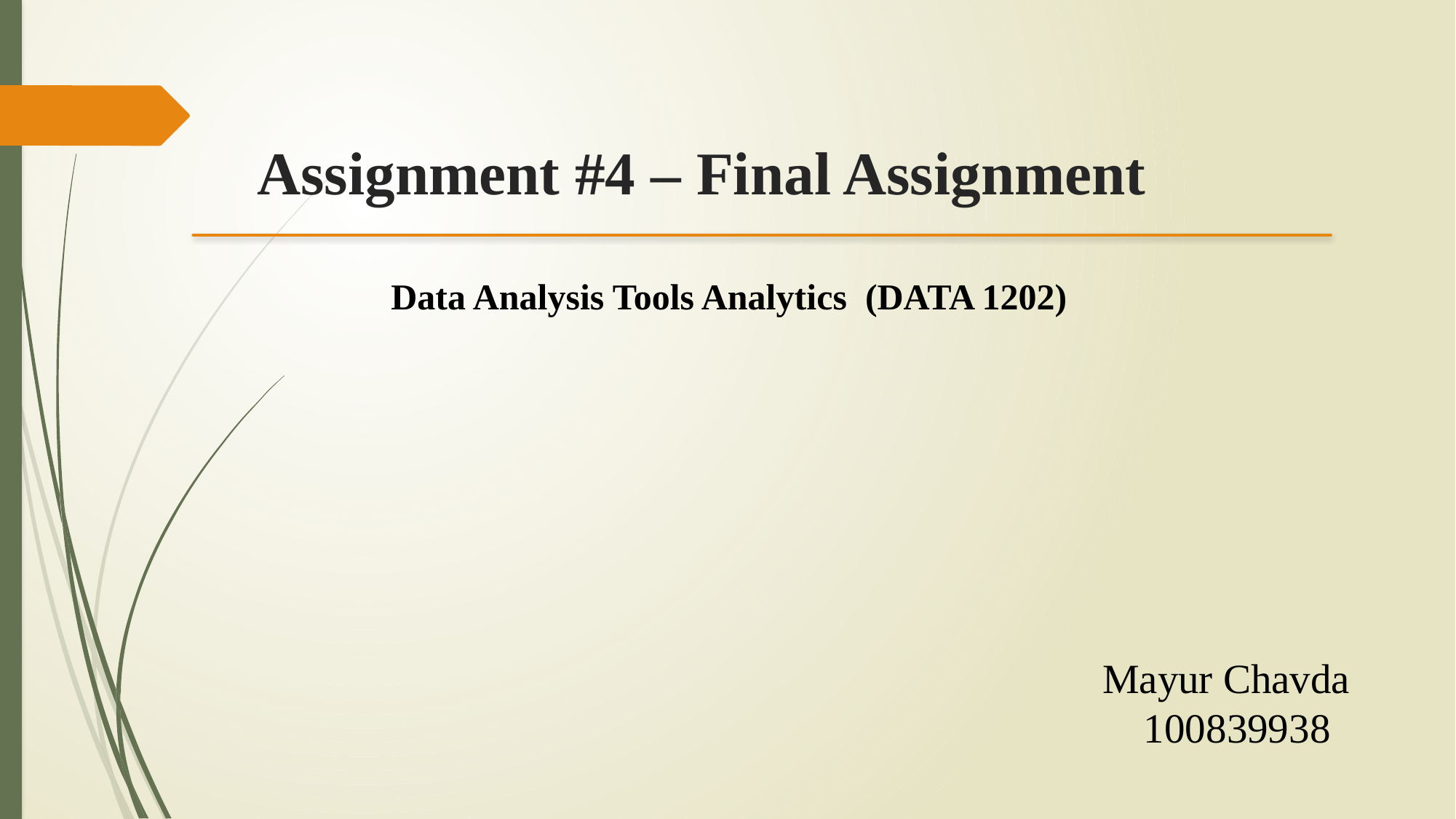

Assignment #4 – Final Assignment
Data Analysis Tools Analytics  (DATA 1202)

# Mayur Chavda 100839938